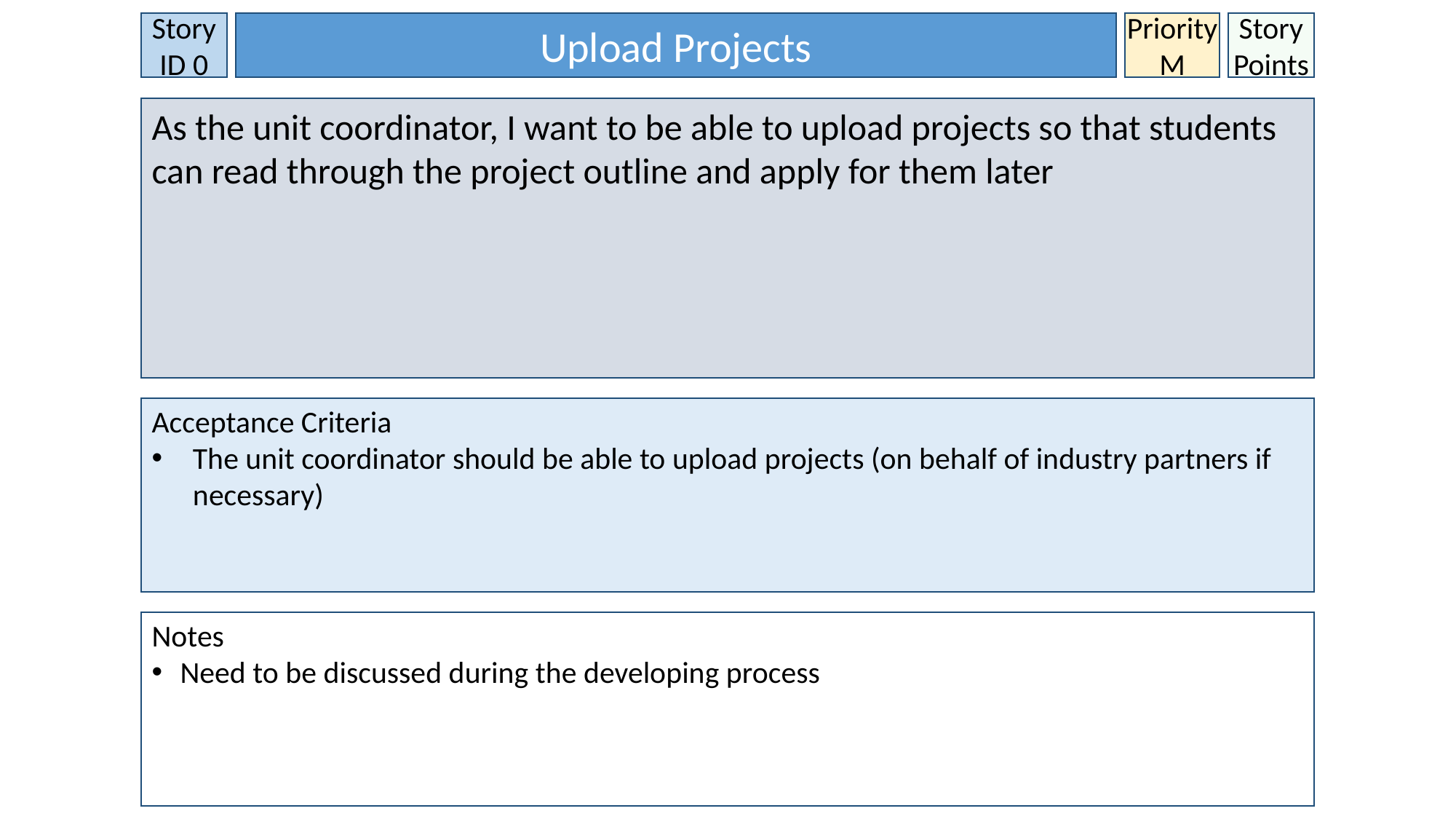

Story ID 0
Upload Projects
Priority
M
Story Points
As the unit coordinator, I want to be able to upload projects so that students can read through the project outline and apply for them later

Acceptance Criteria
The unit coordinator should be able to upload projects (on behalf of industry partners if necessary)
Notes
 Need to be discussed during the developing process